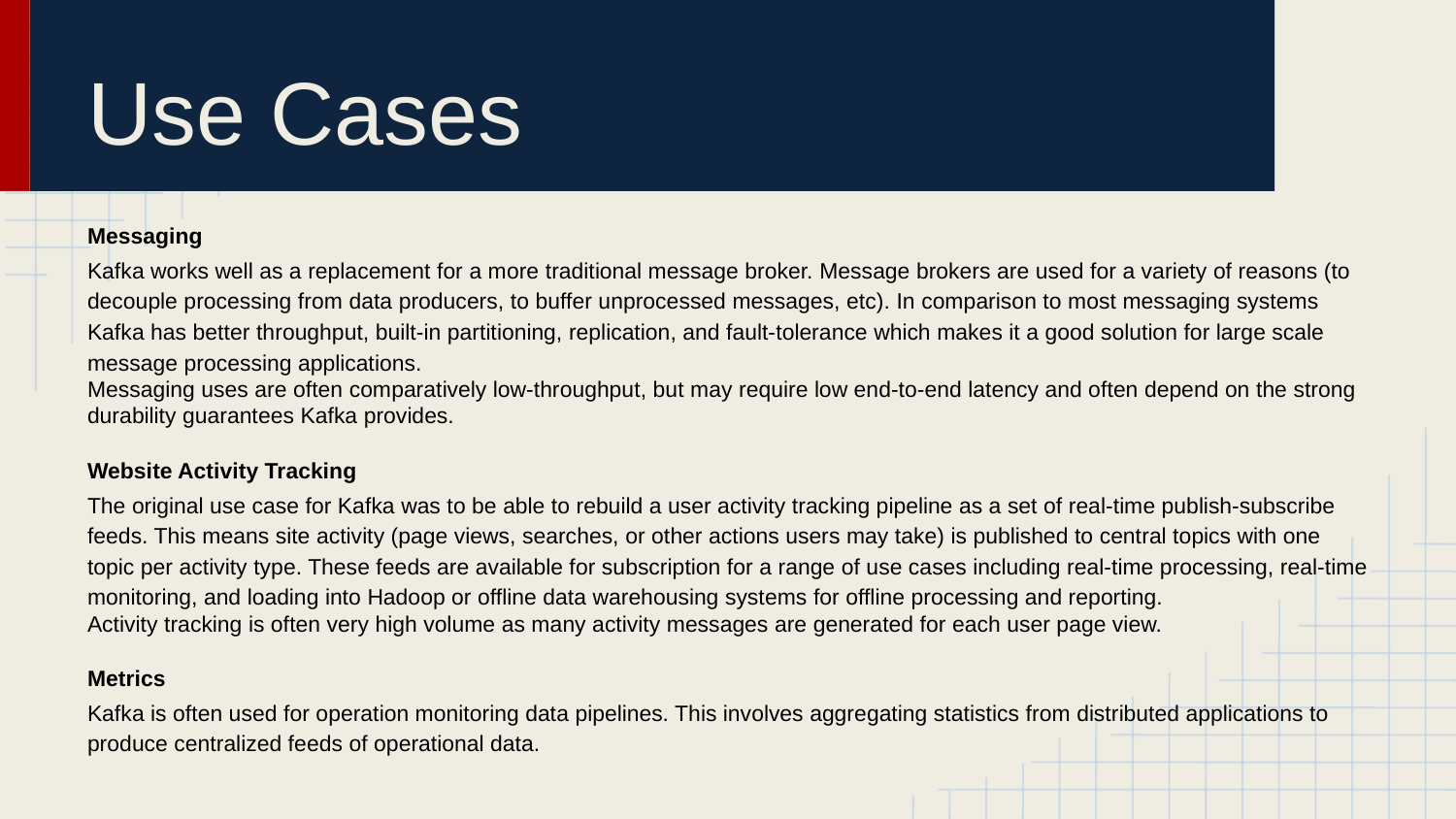

# Use Cases
Messaging
Kafka works well as a replacement for a more traditional message broker. Message brokers are used for a variety of reasons (to decouple processing from data producers, to buffer unprocessed messages, etc). In comparison to most messaging systems Kafka has better throughput, built-in partitioning, replication, and fault-tolerance which makes it a good solution for large scale message processing applications.
Messaging uses are often comparatively low-throughput, but may require low end-to-end latency and often depend on the strong durability guarantees Kafka provides.
Website Activity Tracking
The original use case for Kafka was to be able to rebuild a user activity tracking pipeline as a set of real-time publish-subscribe feeds. This means site activity (page views, searches, or other actions users may take) is published to central topics with one topic per activity type. These feeds are available for subscription for a range of use cases including real-time processing, real-time monitoring, and loading into Hadoop or offline data warehousing systems for offline processing and reporting.
Activity tracking is often very high volume as many activity messages are generated for each user page view.
Metrics
Kafka is often used for operation monitoring data pipelines. This involves aggregating statistics from distributed applications to produce centralized feeds of operational data.